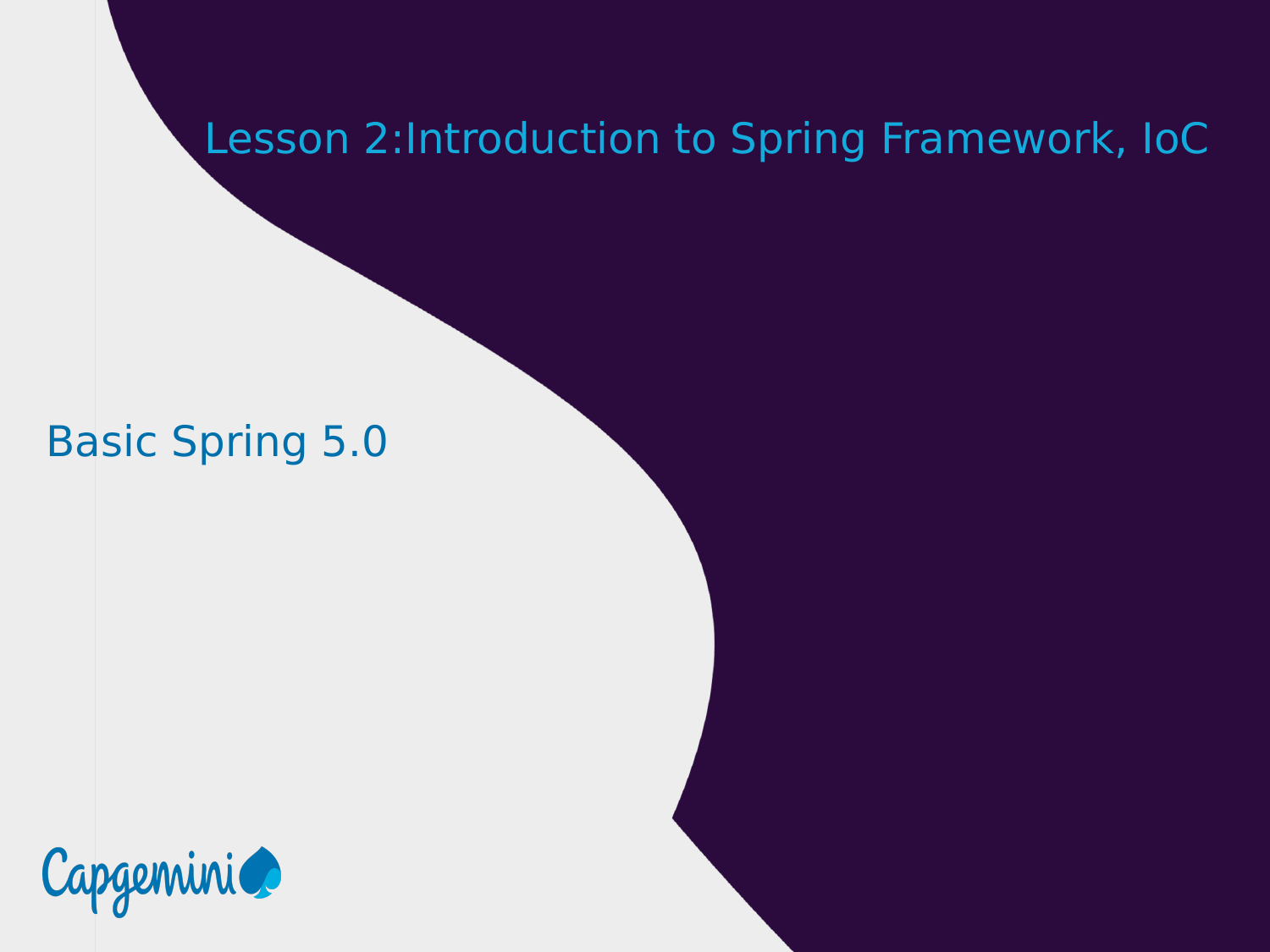

Lesson 2:Introduction to Spring Framework, IoC
Basic Spring 5.0